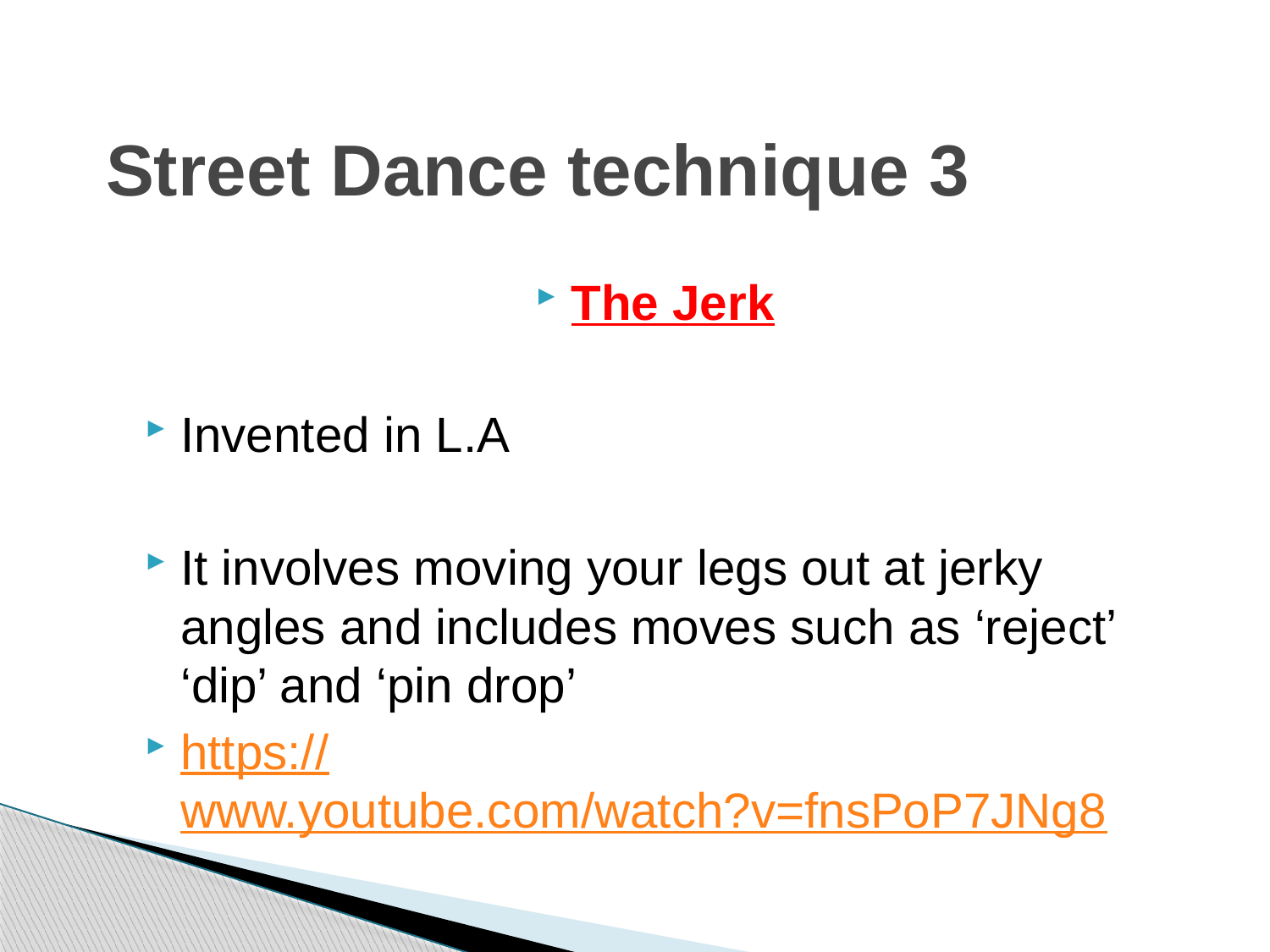

# Street Dance technique 3
The Jerk

Invented in L.A

It involves moving your legs out at jerky angles and includes moves such as ‘reject’ ‘dip’ and ‘pin drop’
https://www.youtube.com/watch?v=fnsPoP7JNg8